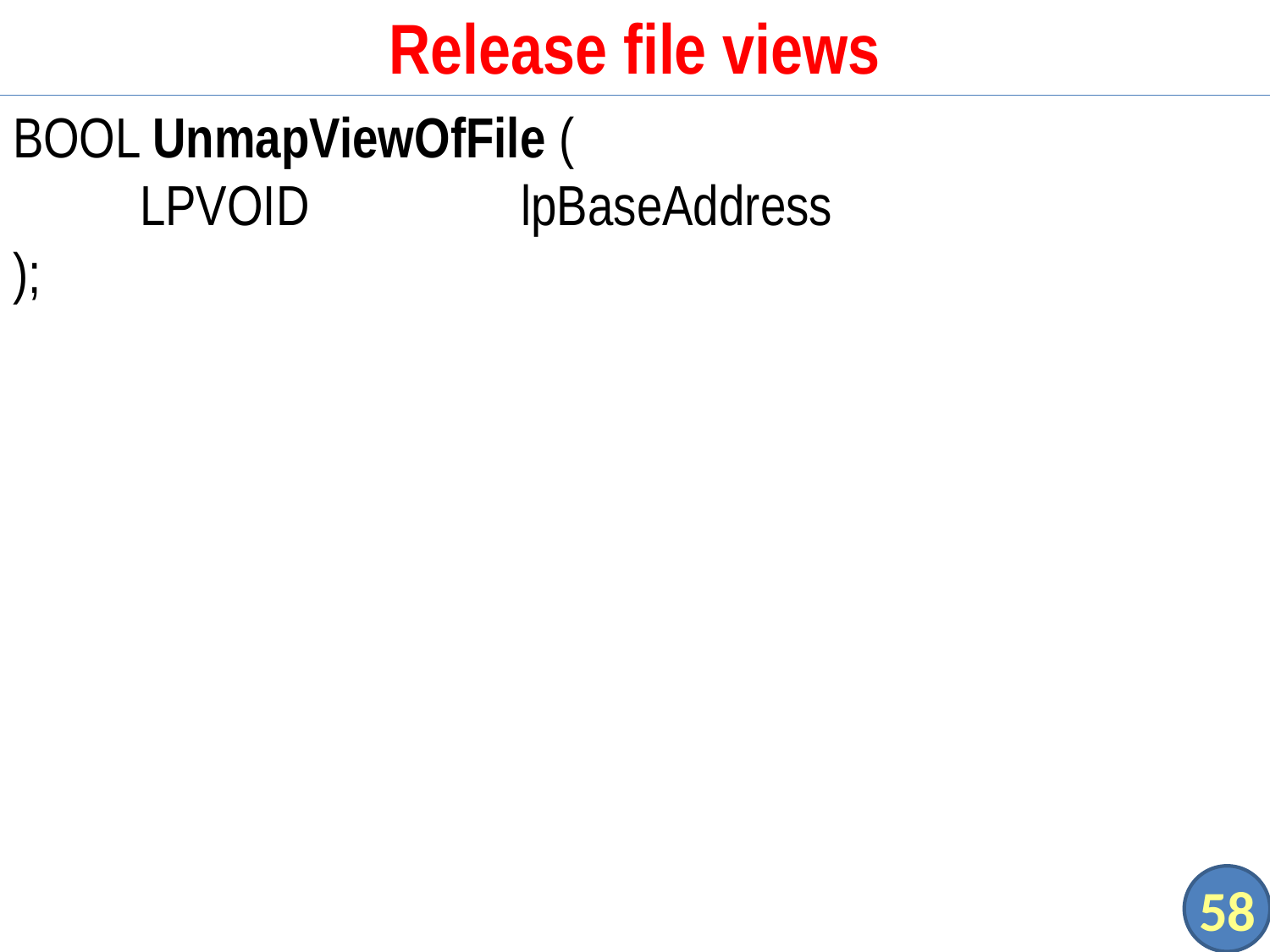

# Release file views
BOOL UnmapViewOfFile (
	LPVOID		lpBaseAddress
);

58